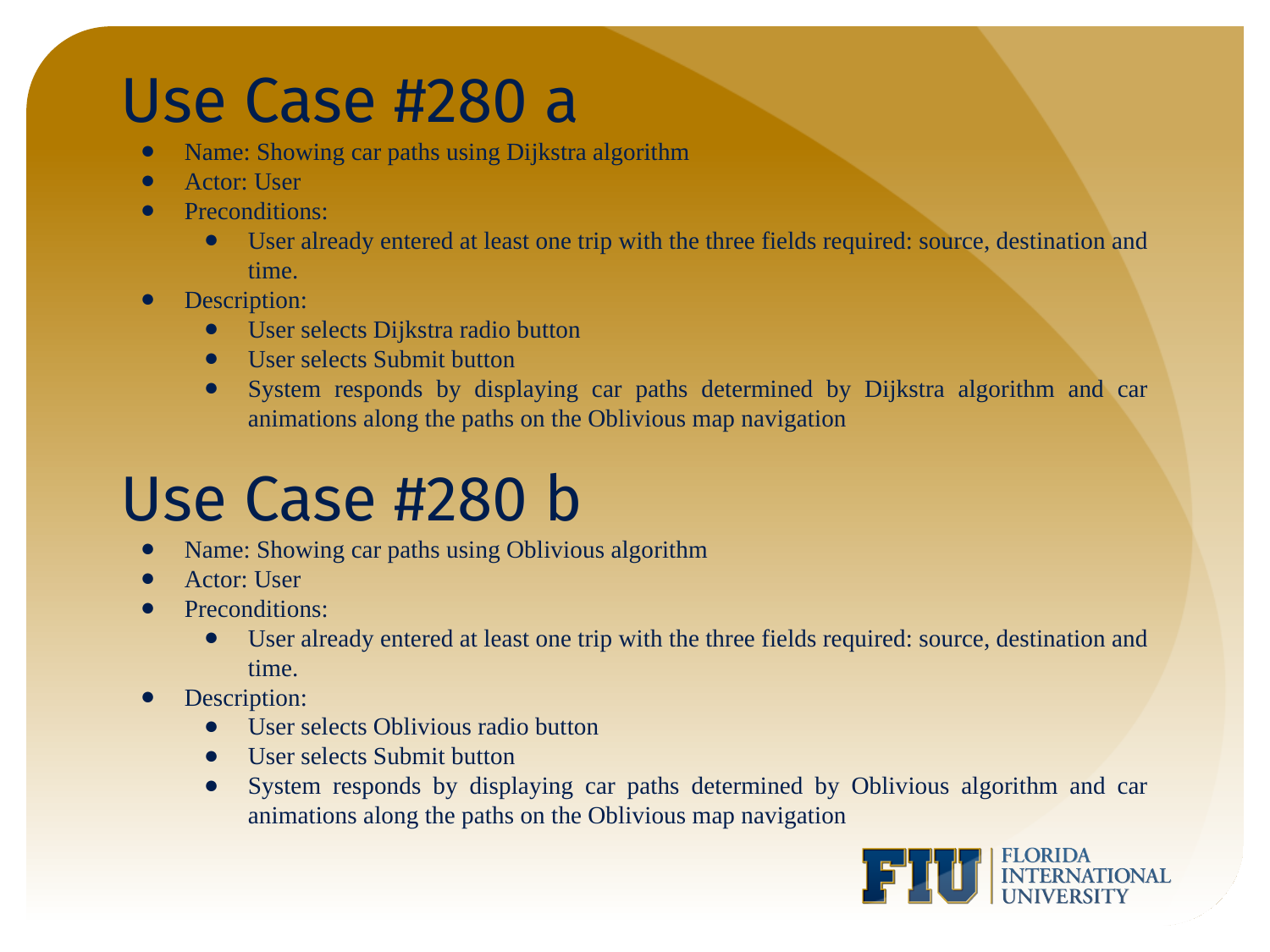

# Use Case #280 a
Name: Showing car paths using Dijkstra algorithm
Actor: User
Preconditions:
User already entered at least one trip with the three fields required: source, destination and time.
Description:
User selects Dijkstra radio button
User selects Submit button
System responds by displaying car paths determined by Dijkstra algorithm and car animations along the paths on the Oblivious map navigation

Use Case #280 b
Name: Showing car paths using Oblivious algorithm
Actor: User
Preconditions:
User already entered at least one trip with the three fields required: source, destination and time.
Description:
User selects Oblivious radio button
User selects Submit button
System responds by displaying car paths determined by Oblivious algorithm and car animations along the paths on the Oblivious map navigation